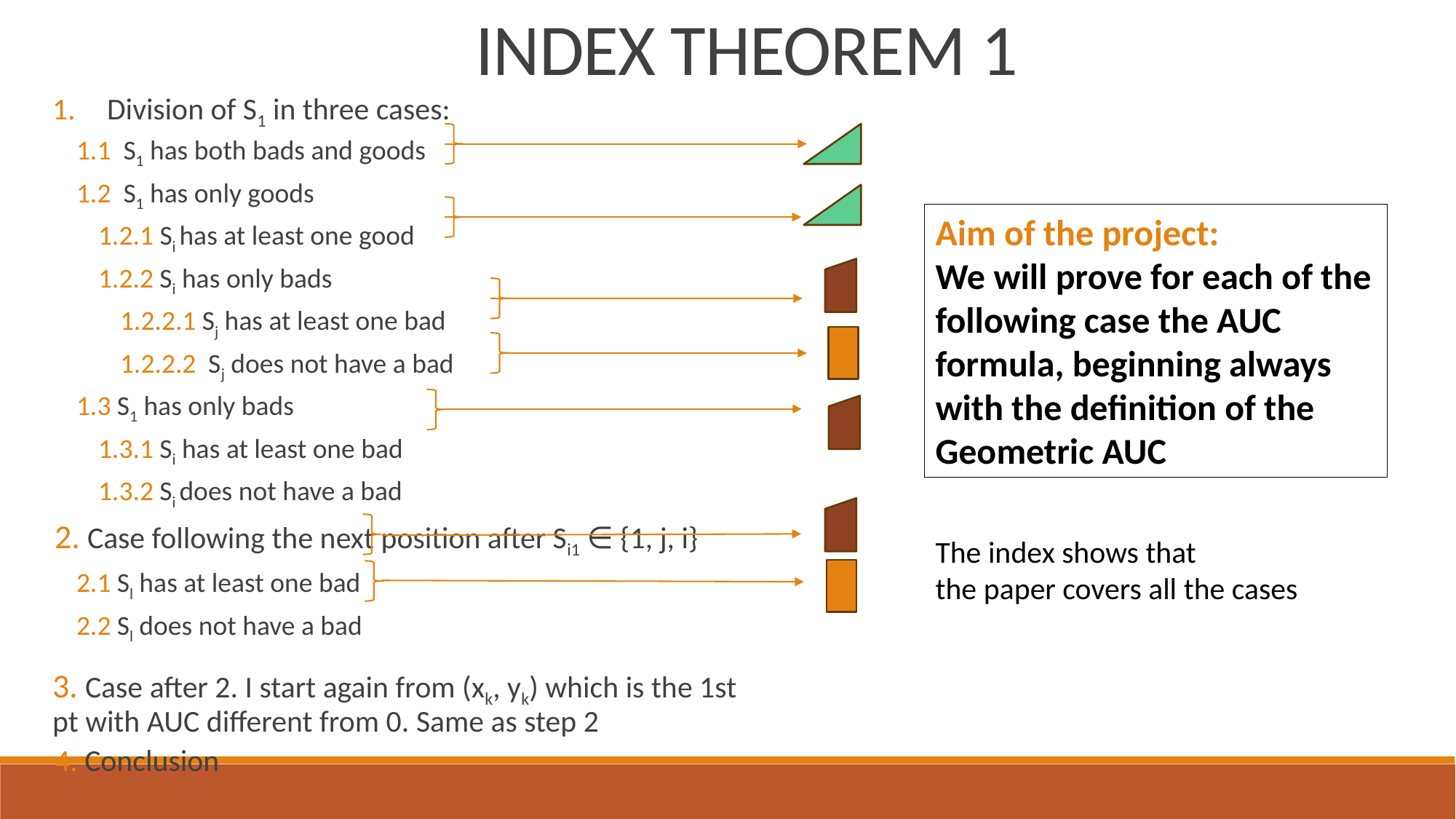

INDEX THEOREM 1
Division of S1 in three cases:
1.1  S1 has both bads and goods
1.2  S1 has only goods
1.2.1 Si has at least one good
1.2.2 Si has only bads
1.2.2.1 Sj has at least one bad
1.2.2.2  Sj does not have a bad
1.3 S1 has only bads
1.3.1 Si has at least one bad
1.3.2 Si does not have a bad
2. Case following the next position after Si1 ∈ {1, j, i}
2.1 Sl has at least one bad
2.2 Sl does not have a bad
3. Case after 2. I start again from (xk, yk) which is the 1st pt with AUC different from 0. Same as step 2
4. Conclusion

Aim of the project:
We will prove for each of the following case the AUC formula, beginning always with the definition of the Geometric AUC

The index shows that the paper covers all the cases